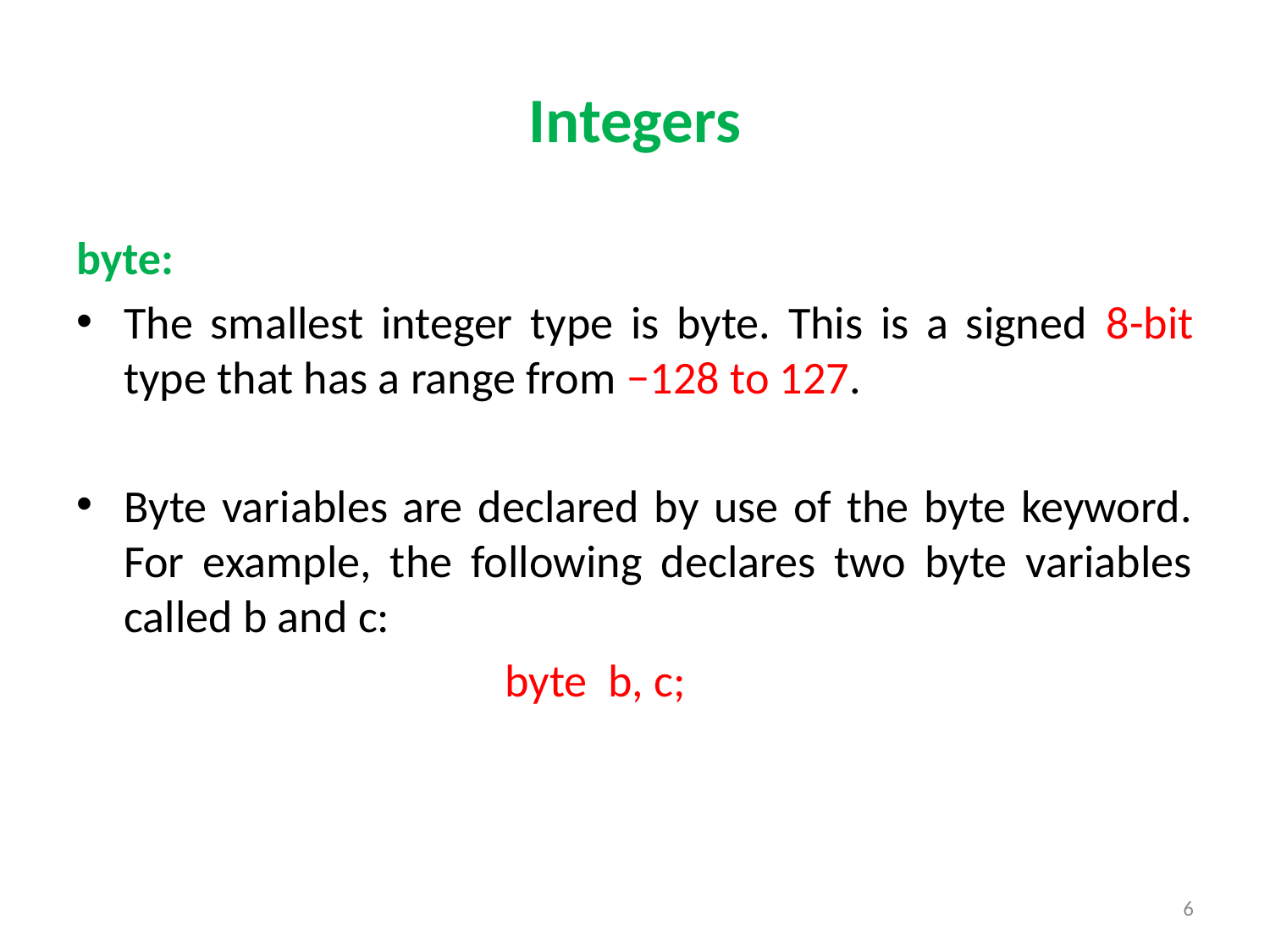

# Integers
byte:
The smallest integer type is byte. This is a signed 8-bit type that has a range from −128 to 127.

Byte variables are declared by use of the byte keyword. For example, the following declares two byte variables called b and c:
				byte  b, c;
6